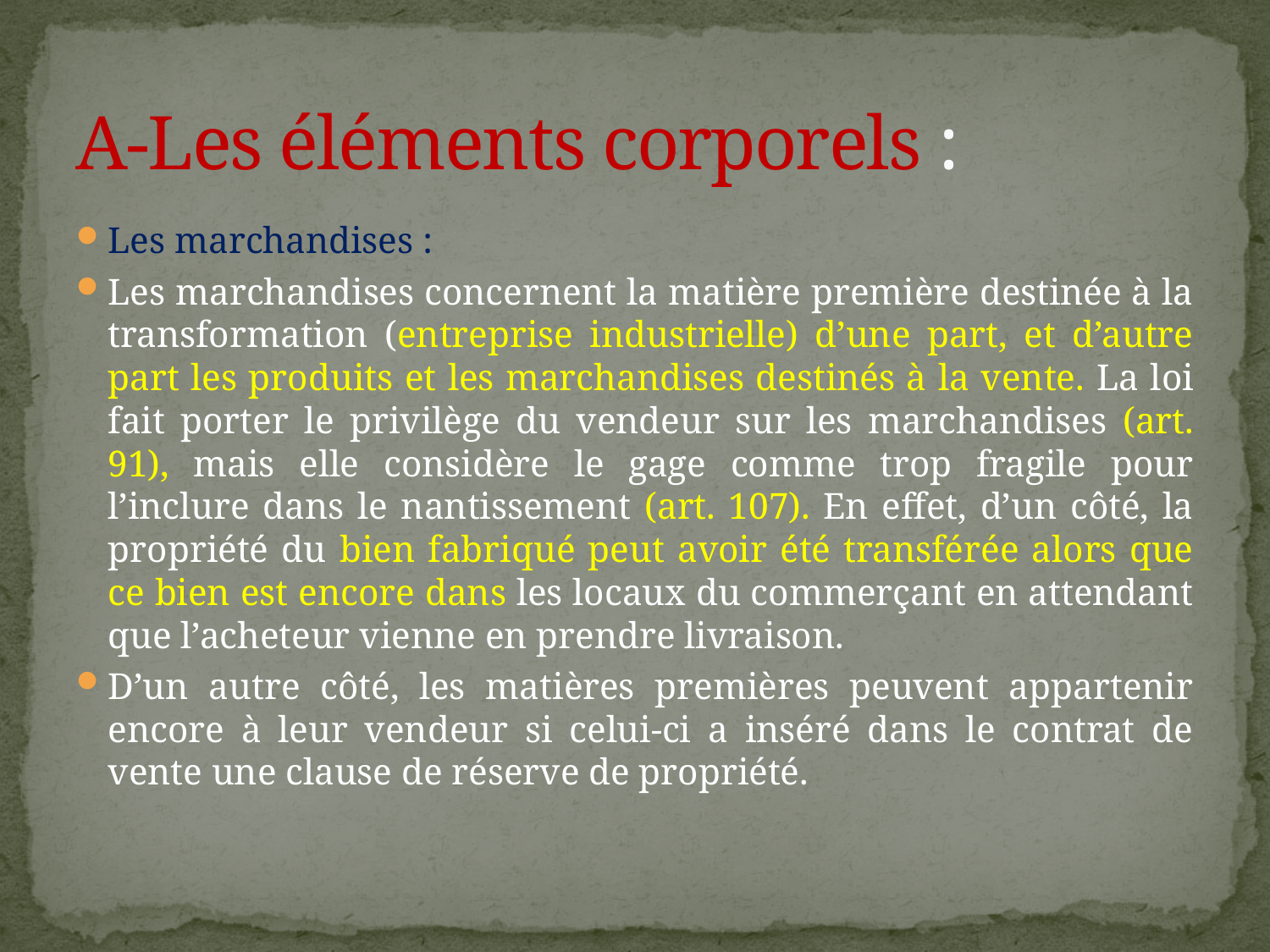

# A-Les éléments corporels :
Les marchandises :
Les marchandises concernent la matière première destinée à la transformation (entreprise industrielle) d’une part, et d’autre part les produits et les marchandises destinés à la vente. La loi fait porter le privilège du vendeur sur les marchandises (art. 91), mais elle considère le gage comme trop fragile pour l’inclure dans le nantissement (art. 107). En effet, d’un côté, la propriété du bien fabriqué peut avoir été transférée alors que ce bien est encore dans les locaux du commerçant en attendant que l’acheteur vienne en prendre livraison.
D’un autre côté, les matières premières peuvent appartenir encore à leur vendeur si celui-ci a inséré dans le contrat de vente une clause de réserve de propriété.